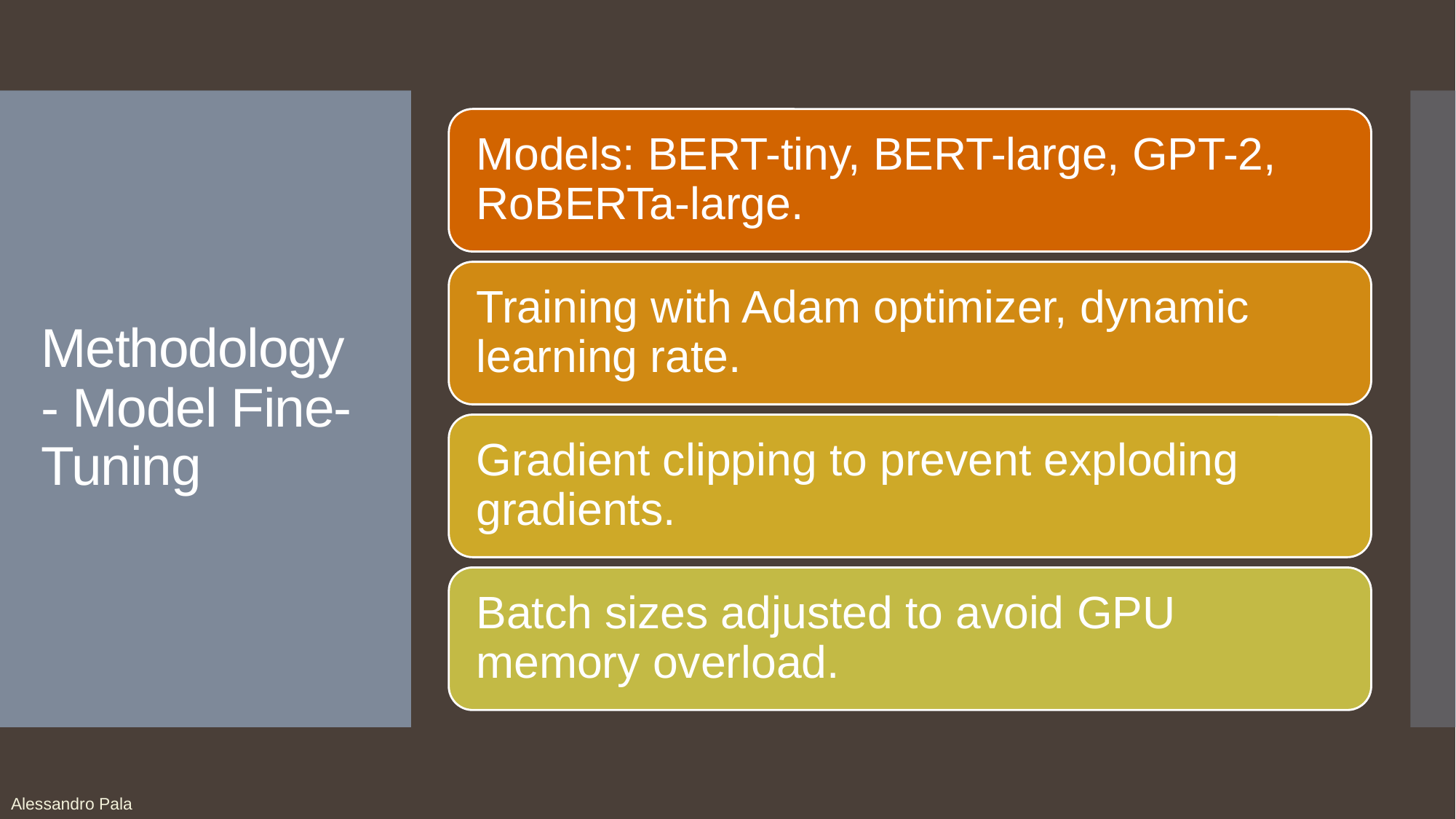

Models: BERT-tiny, BERT-large, GPT-2, RoBERTa-large.
Training with Adam optimizer, dynamic learning rate.
Gradient clipping to prevent exploding gradients.
Batch sizes adjusted to avoid GPU memory overload.
# Methodology - Model Fine-Tuning
Alessandro Pala